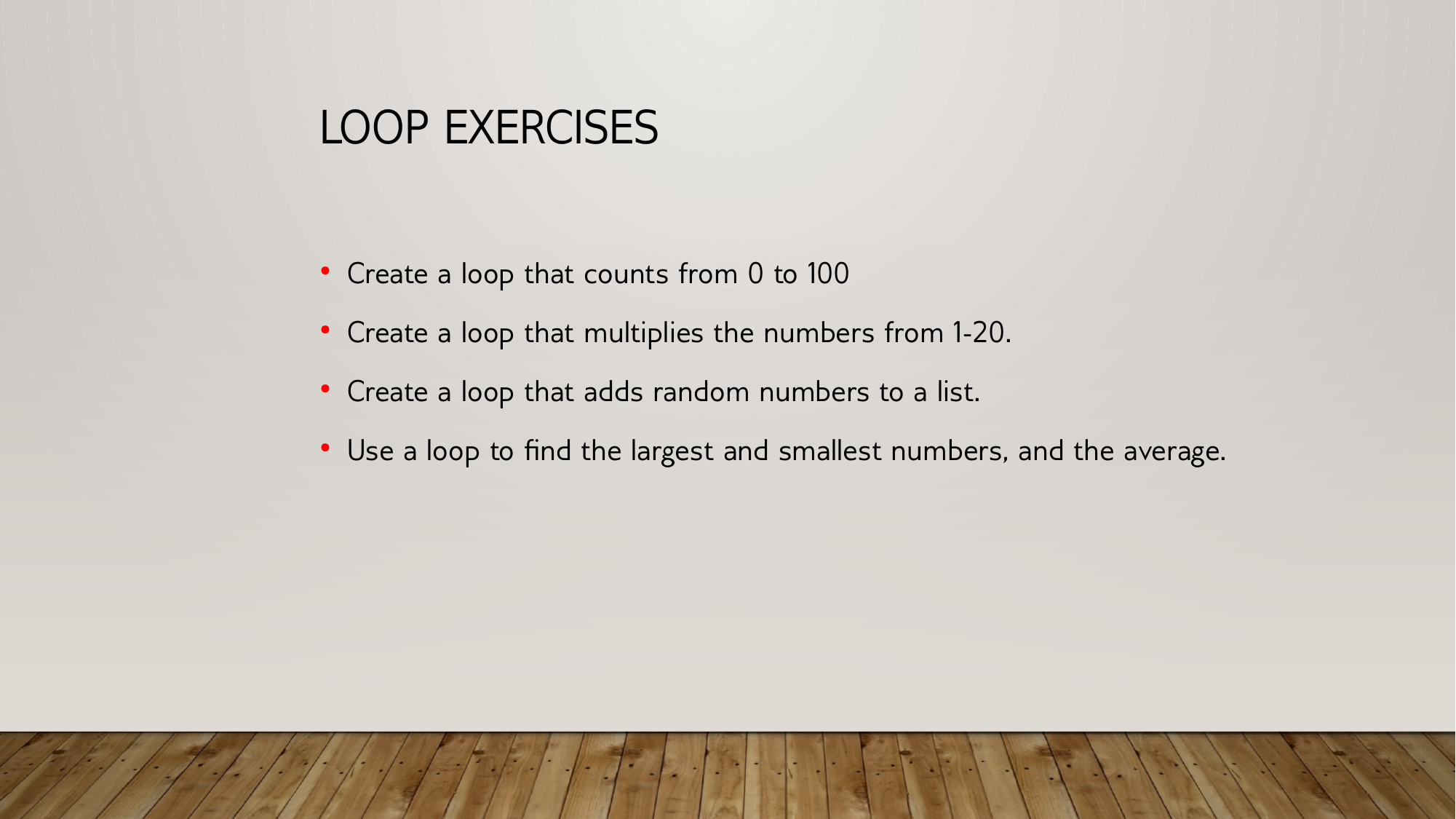

Loop Exercises
Create a loop that counts from 0 to 100
Create a loop that multiplies the numbers from 1-20.
Create a loop that adds random numbers to a list.
Use a loop to find the largest and smallest numbers, and the average.